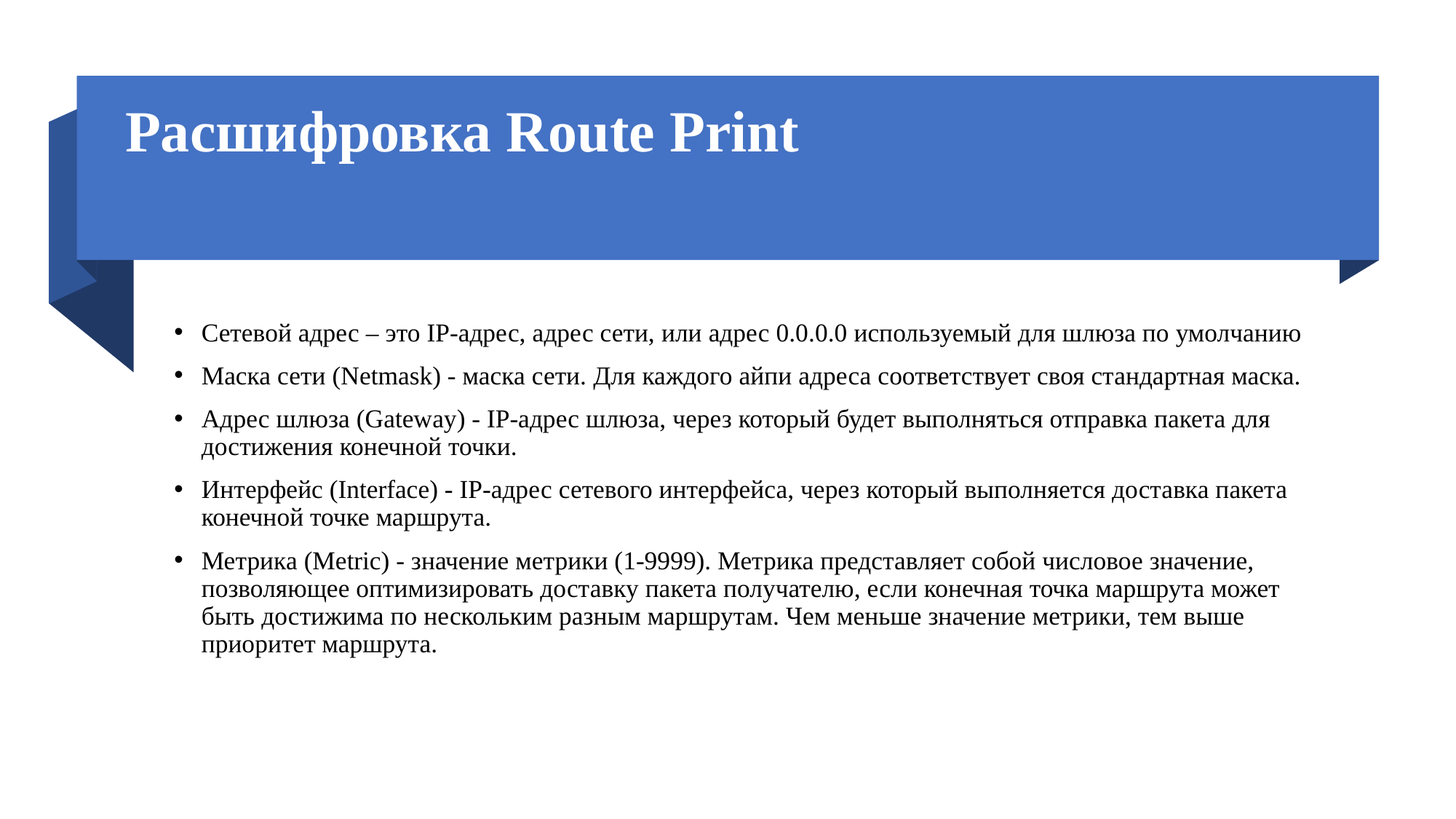

# Расшифровка Route Print

Сетевой адрес – это IP-адрес, адрес сети, или адрес 0.0.0.0 используемый для шлюза по умолчанию
Маска сети (Netmask) - маска сети. Для каждого айпи адреса соответствует своя стандартная маска.
Адрес шлюза (Gateway) - IP-адрес шлюза, через который будет выполняться отправка пакета для достижения конечной точки.
Интерфейс (Interface) - IP-адрес сетевого интерфейса, через который выполняется доставка пакета конечной точке маршрута.
Метрика (Metric) - значение метрики (1-9999). Метрика представляет собой числовое значение, позволяющее оптимизировать доставку пакета получателю, если конечная точка маршрута может быть достижима по нескольким разным маршрутам. Чем меньше значение метрики, тем выше приоритет маршрута.